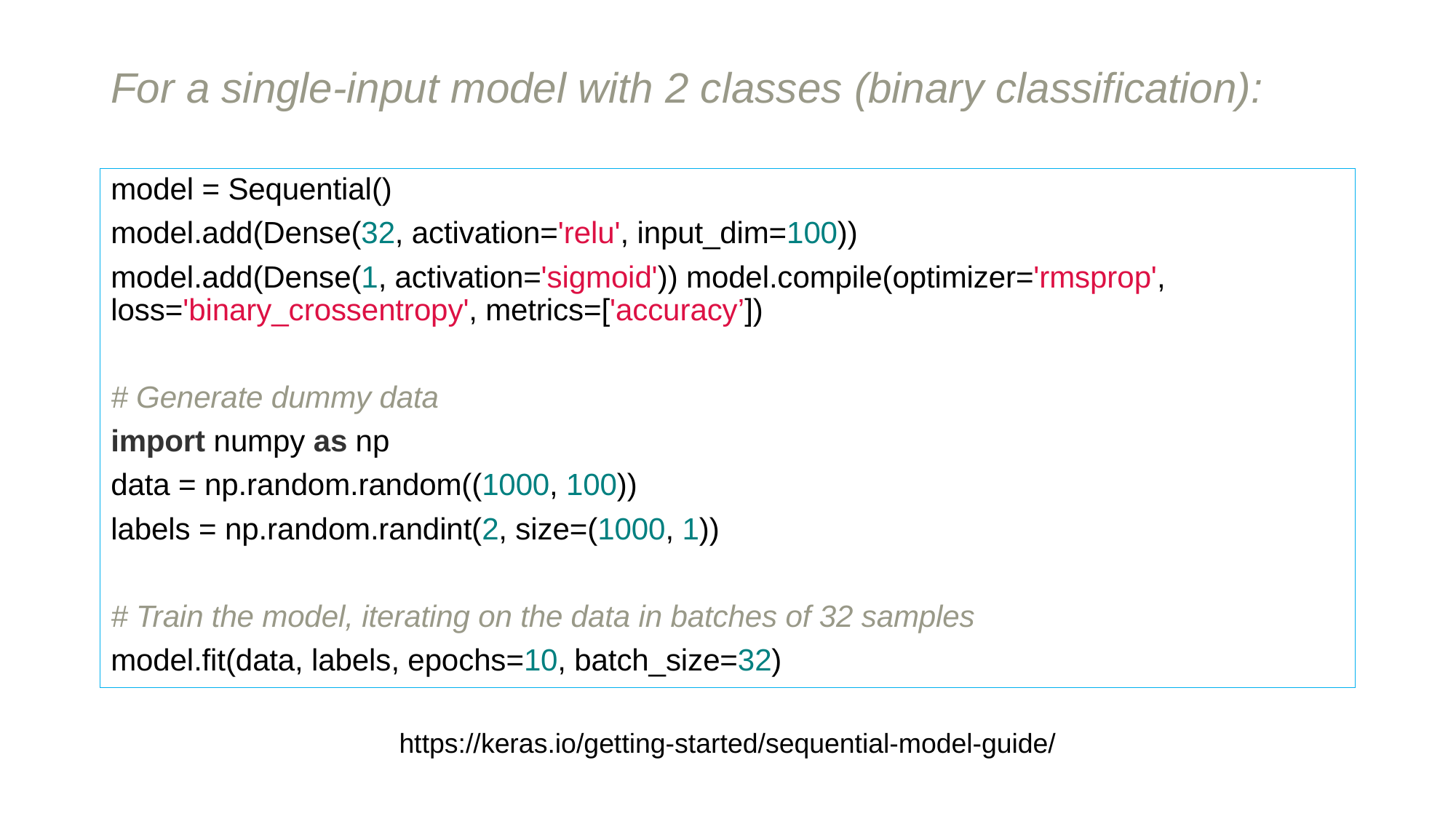

# For a single-input model with 2 classes (binary classification):
model = Sequential()
model.add(Dense(32, activation='relu', input_dim=100))
model.add(Dense(1, activation='sigmoid')) model.compile(optimizer='rmsprop', loss='binary_crossentropy', metrics=['accuracy’])

# Generate dummy data
import numpy as np
data = np.random.random((1000, 100))
labels = np.random.randint(2, size=(1000, 1))

# Train the model, iterating on the data in batches of 32 samples
model.fit(data, labels, epochs=10, batch_size=32)
https://keras.io/getting-started/sequential-model-guide/